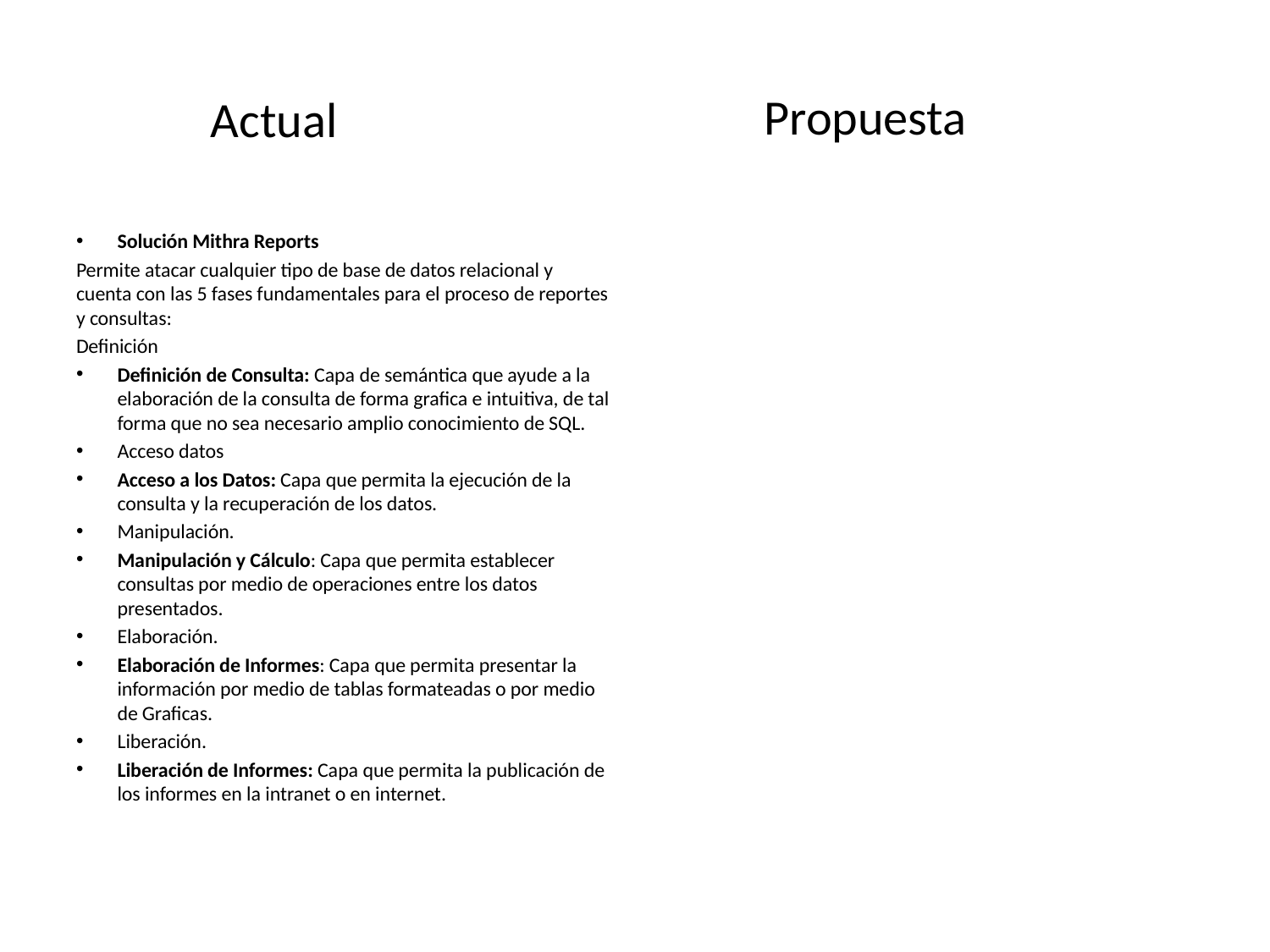

Propuesta
Actual
Solución Mithra Reports
Permite atacar cualquier tipo de base de datos relacional y cuenta con las 5 fases fundamentales para el proceso de reportes y consultas:
Definición
Definición de Consulta: Capa de semántica que ayude a la elaboración de la consulta de forma grafica e intuitiva, de tal forma que no sea necesario amplio conocimiento de SQL.
Acceso datos
Acceso a los Datos: Capa que permita la ejecución de la consulta y la recuperación de los datos.
Manipulación.
Manipulación y Cálculo: Capa que permita establecer consultas por medio de operaciones entre los datos presentados.
Elaboración.
Elaboración de Informes: Capa que permita presentar la información por medio de tablas formateadas o por medio de Graficas.
Liberación.
Liberación de Informes: Capa que permita la publicación de los informes en la intranet o en internet.